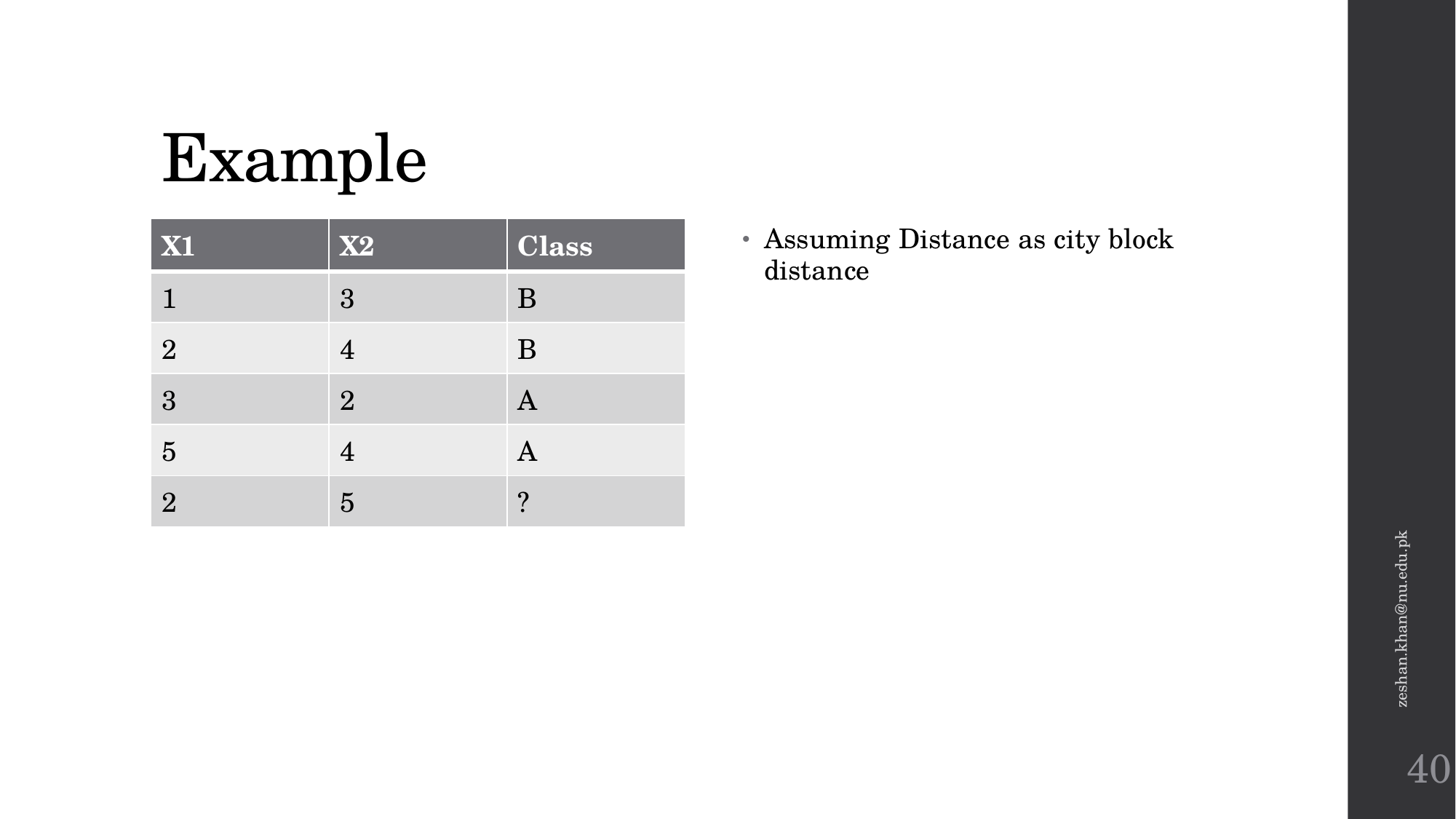

# Example
| X1 | X2 | Class |
| --- | --- | --- |
| 1 | 3 | B |
| 2 | 4 | B |
| 3 | 2 | A |
| 5 | 4 | A |
| 2 | 5 | ? |
Assuming Distance as city block distance

zeshan.khan@nu.edu.pk
40